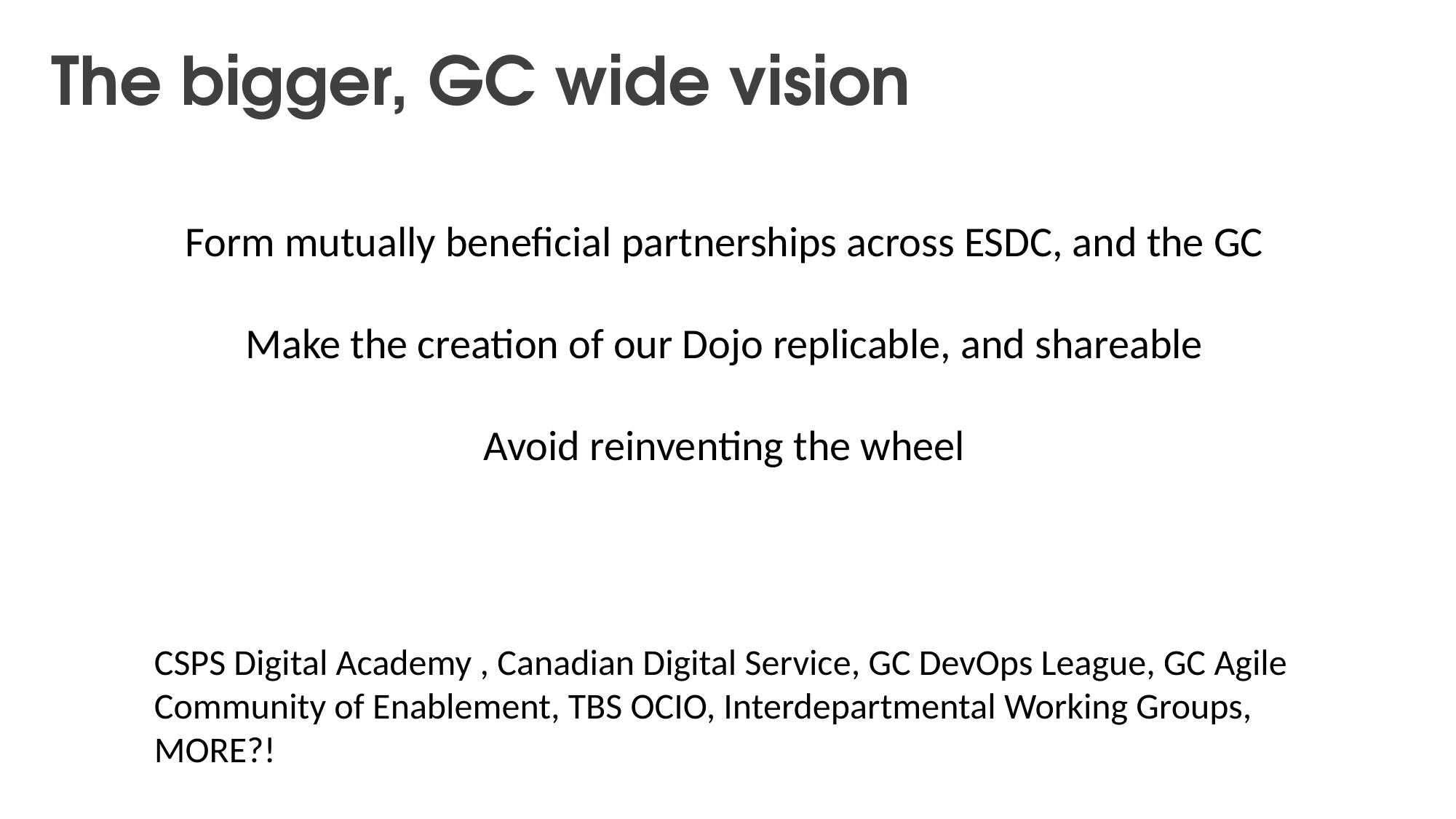

The bigger, GC wide vision
Form mutually beneficial partnerships across ESDC, and the GC

Make the creation of our Dojo replicable, and shareable

Avoid reinventing the wheel
CSPS Digital Academy , Canadian Digital Service, GC DevOps League, GC Agile Community of Enablement, TBS OCIO, Interdepartmental Working Groups, MORE?!